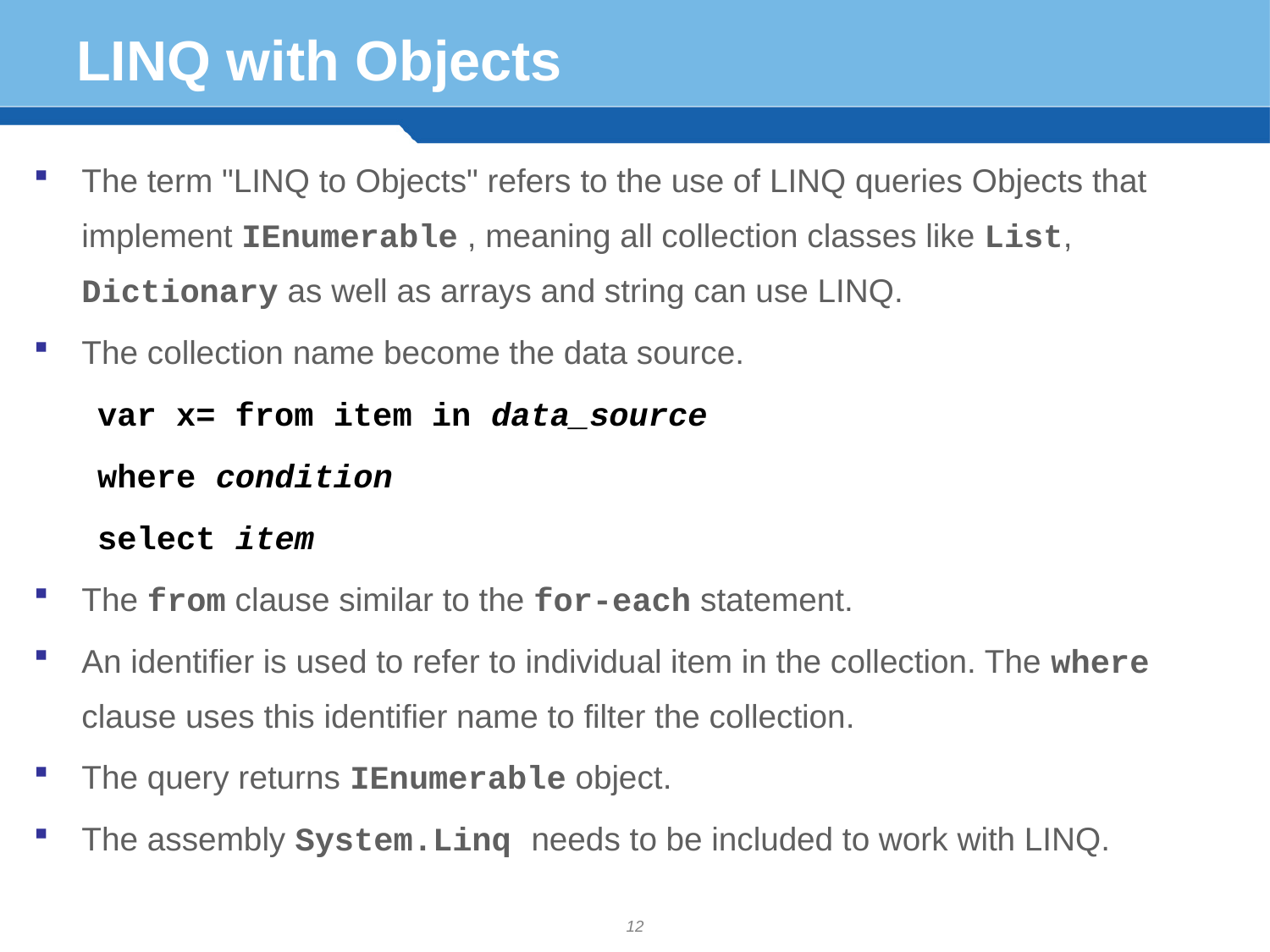

# LINQ with Objects
The term "LINQ to Objects" refers to the use of LINQ queries Objects that implement IEnumerable , meaning all collection classes like List, Dictionary as well as arrays and string can use LINQ.
The collection name become the data source.
var x= from item in data_source
		where condition
		select item
The from clause similar to the for-each statement.
An identifier is used to refer to individual item in the collection. The where clause uses this identifier name to filter the collection.
The query returns IEnumerable object.
The assembly System.Linq needs to be included to work with LINQ.

12